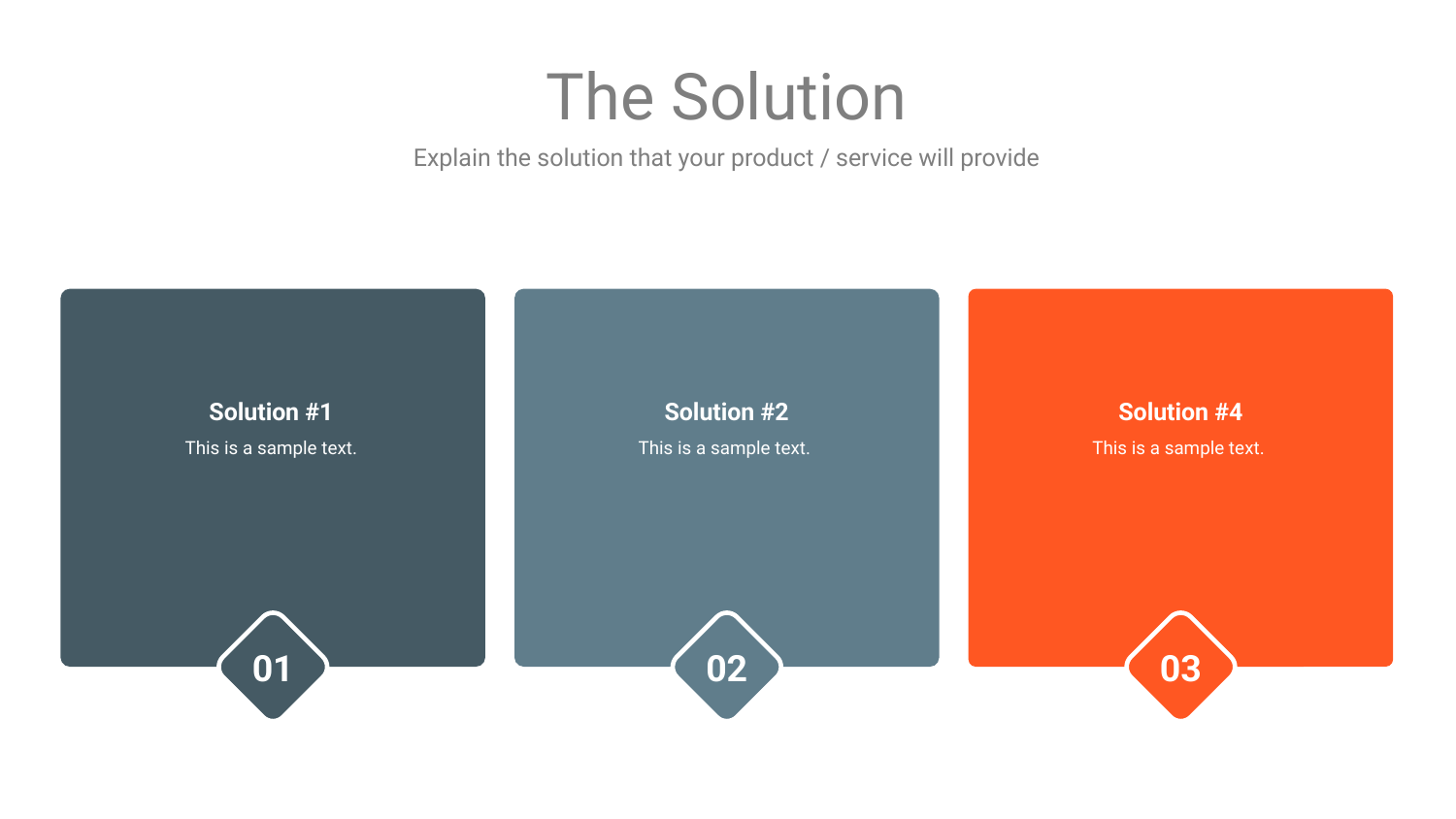

# The Solution
Explain the solution that your product / service will provide

Solution #1
 This is a sample text.
Solution #2
This is a sample text.
Solution #4
This is a sample text.
01
02
03